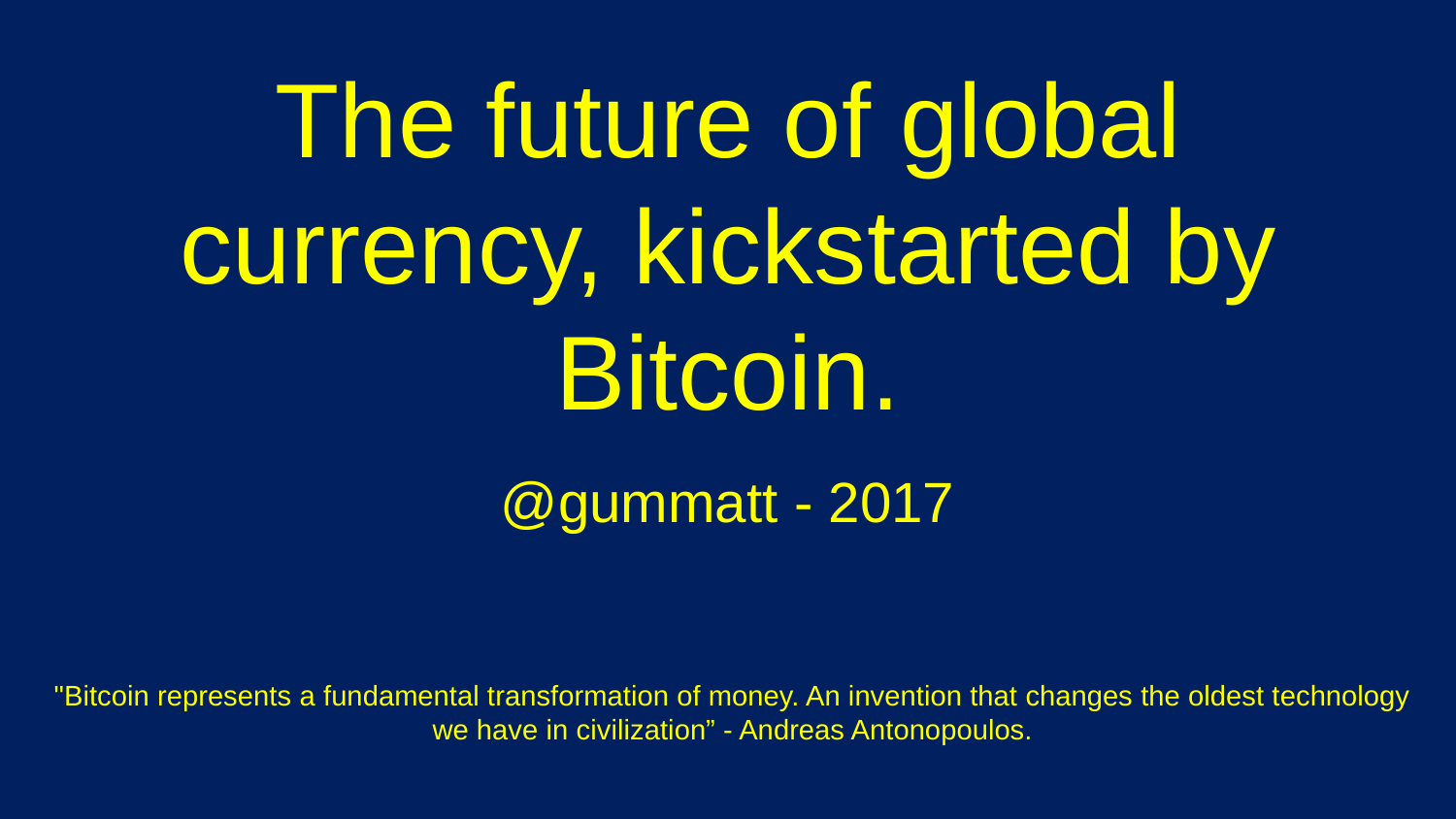

# The future of global currency, kickstarted by Bitcoin.
@gummatt - 2017
"Bitcoin represents a fundamental transformation of money. An invention that changes the oldest technology we have in civilization” - Andreas Antonopoulos.